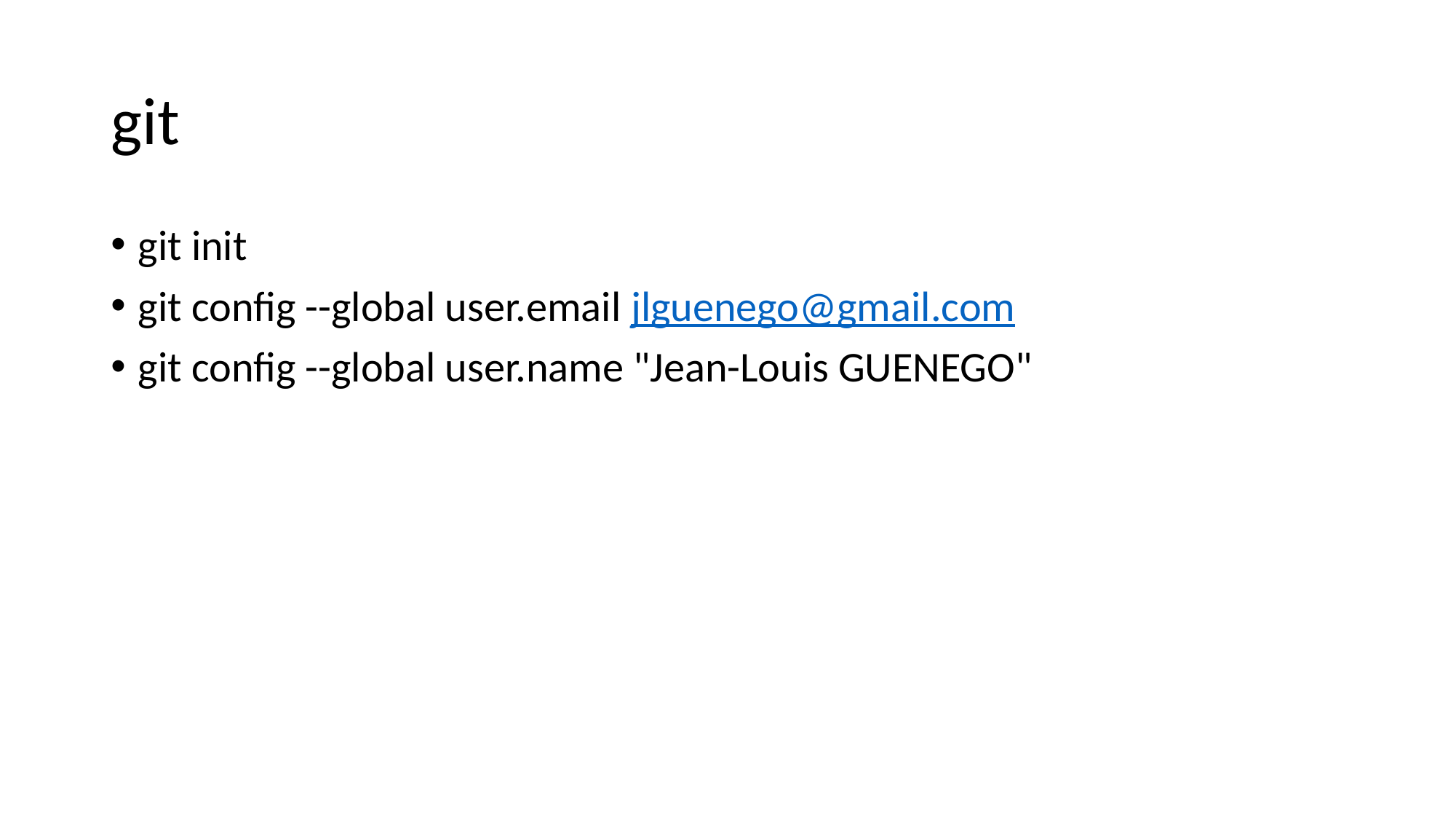

# git
git init
git config --global user.email jlguenego@gmail.com
git config --global user.name "Jean-Louis GUENEGO"